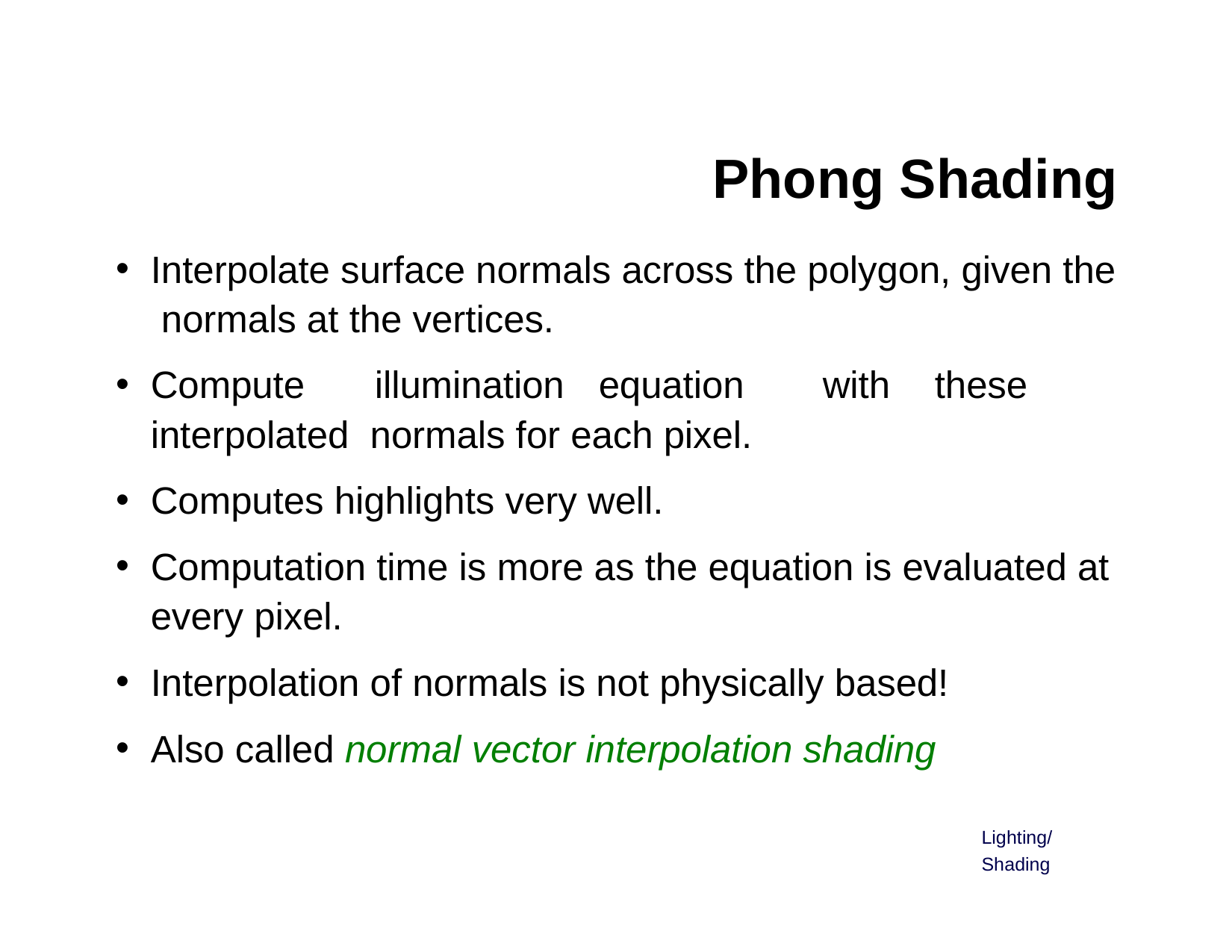

# Phong Shading
Interpolate surface normals across the polygon, given the  normals at the vertices.
Compute	illumination	equation	with	these	interpolated  normals for each pixel.
Computes highlights very well.
Computation time is more as the equation is evaluated at  every pixel.
Interpolation of normals is not physically based!
Also called normal vector interpolation shading
Lighting/Shading